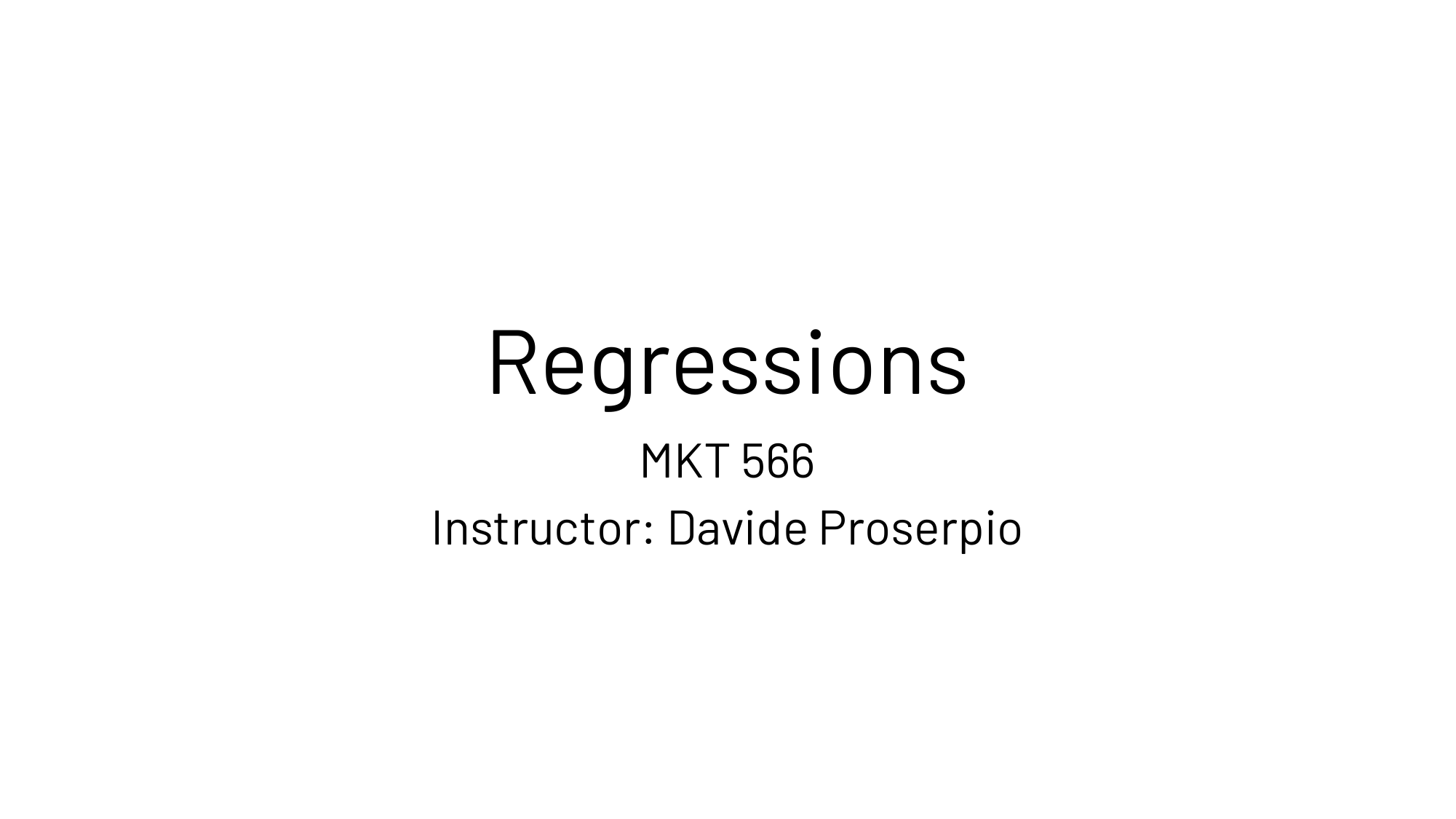

# Regressions
MKT 566
Instructor: Davide Proserpio